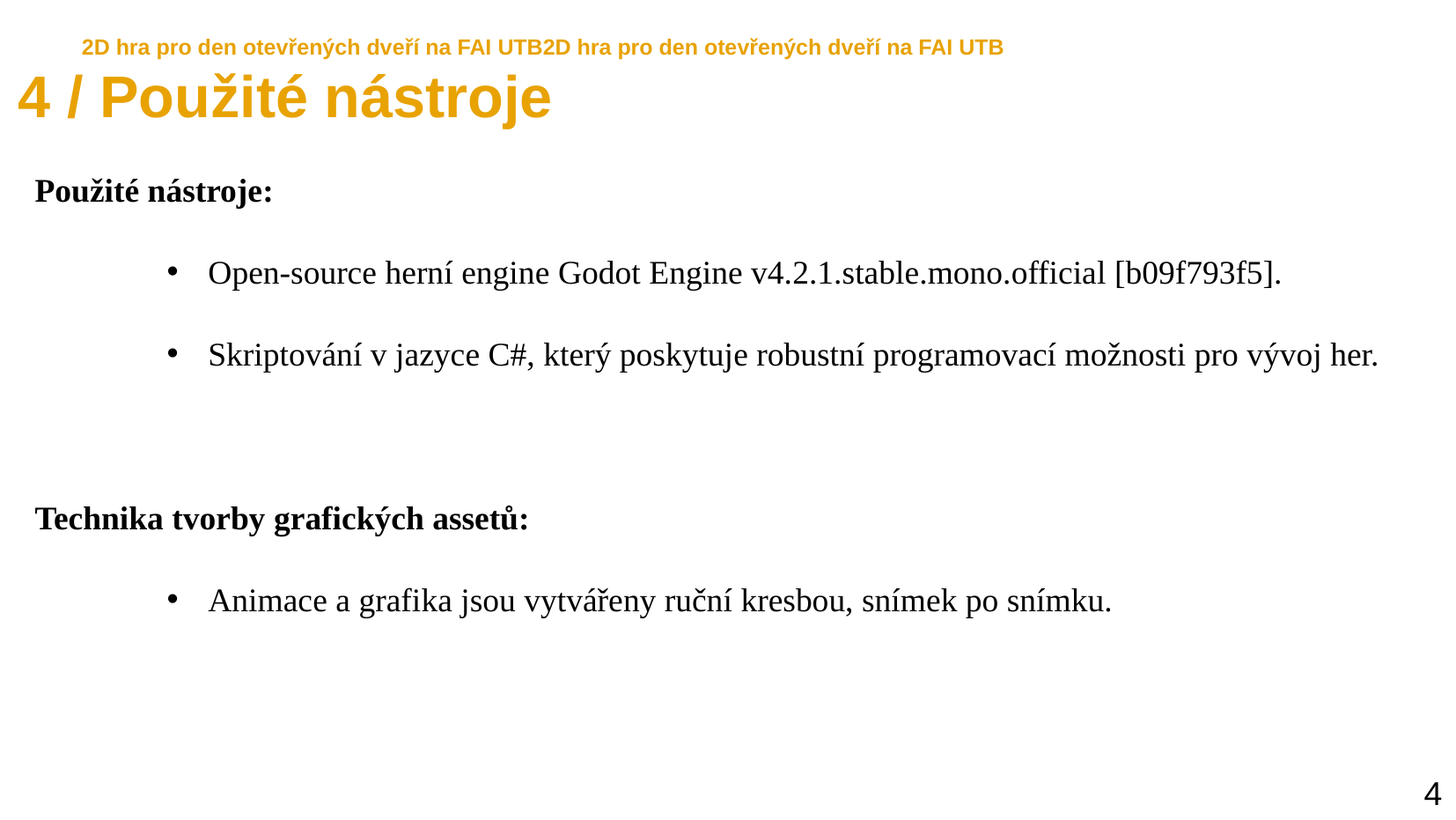

2D hra pro den otevřených dveří na FAI UTB2D hra pro den otevřených dveří na FAI UTB
4 / Použité nástroje
Použité nástroje:
Open-source herní engine Godot Engine v4.2.1.stable.mono.official [b09f793f5].
Skriptování v jazyce C#, který poskytuje robustní programovací možnosti pro vývoj her.

Technika tvorby grafických assetů:
Animace a grafika jsou vytvářeny ruční kresbou, snímek po snímku.
4